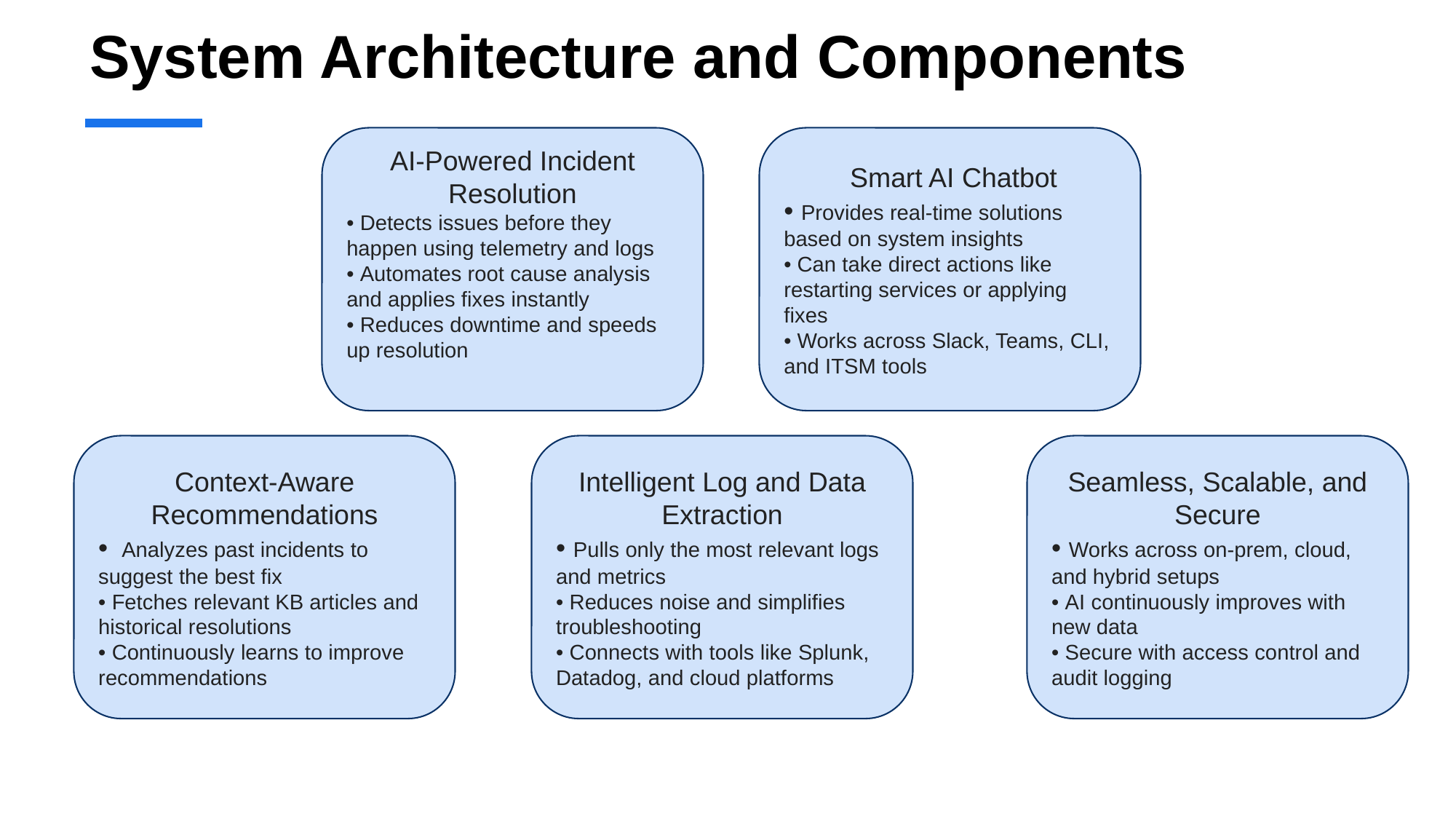

# System Architecture and Components
AI-Powered Incident Resolution
• Detects issues before they happen using telemetry and logs
• Automates root cause analysis and applies fixes instantly
• Reduces downtime and speeds up resolution

 Smart AI Chatbot
• Provides real-time solutions based on system insights
• Can take direct actions like restarting services or applying fixes
• Works across Slack, Teams, CLI, and ITSM tools
Context-Aware Recommendations
•  Analyzes past incidents to suggest the best fix
• Fetches relevant KB articles and historical resolutions
• Continuously learns to improve recommendations
Intelligent Log and Data Extraction
• Pulls only the most relevant logs and metrics
• Reduces noise and simplifies troubleshooting
• Connects with tools like Splunk, Datadog, and cloud platforms
Seamless, Scalable, and Secure
• Works across on-prem, cloud, and hybrid setups
• AI continuously improves with new data
• Secure with access control and audit logging